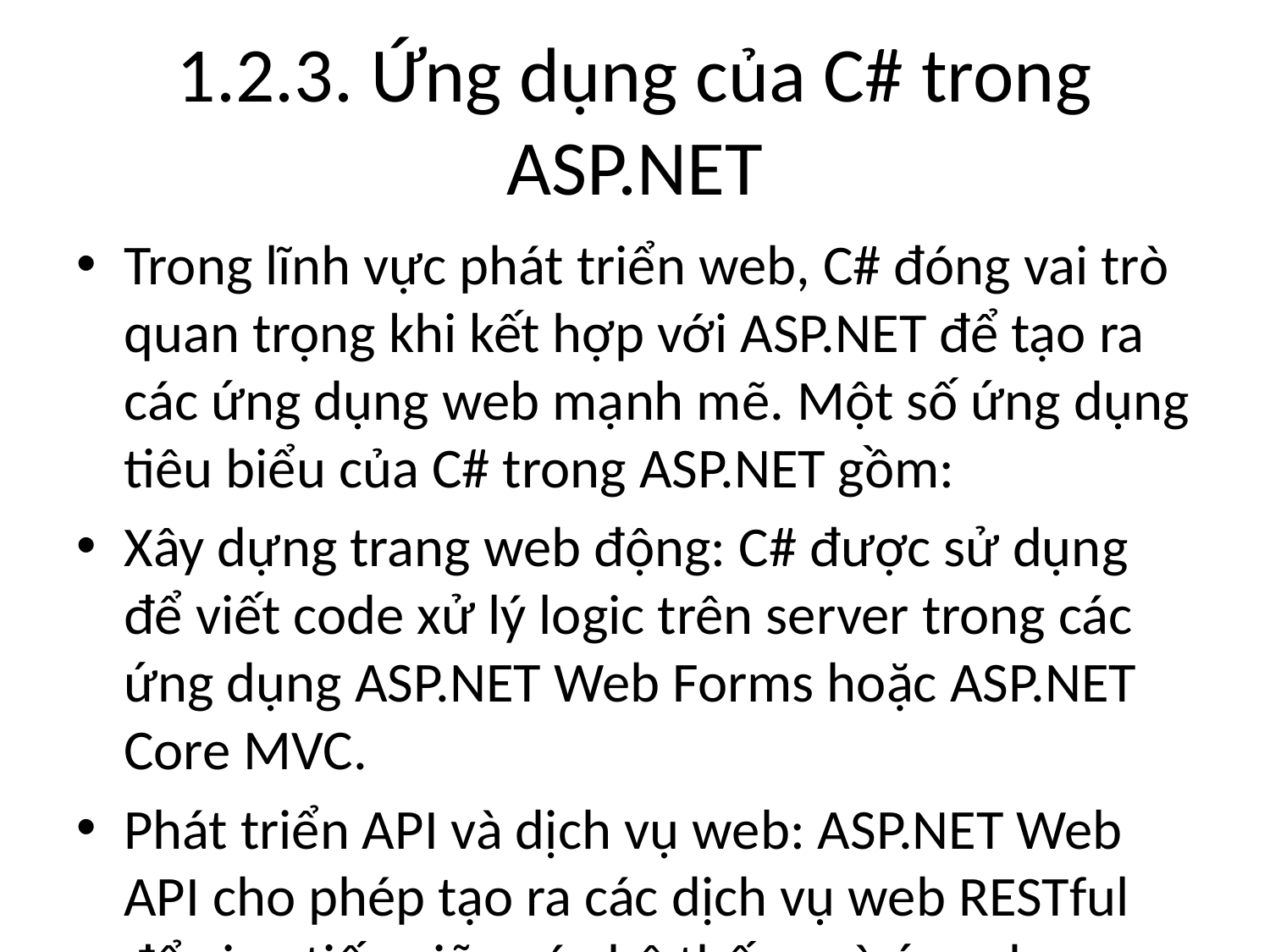

# 1.2.3. Ứng dụng của C# trong ASP.NET
Trong lĩnh vực phát triển web, C# đóng vai trò quan trọng khi kết hợp với ASP.NET để tạo ra các ứng dụng web mạnh mẽ. Một số ứng dụng tiêu biểu của C# trong ASP.NET gồm:
Xây dựng trang web động: C# được sử dụng để viết code xử lý logic trên server trong các ứng dụng ASP.NET Web Forms hoặc ASP.NET Core MVC.
Phát triển API và dịch vụ web: ASP.NET Web API cho phép tạo ra các dịch vụ web RESTful để giao tiếp giữa các hệ thống và ứng dụng.
Tương tác với cơ sở dữ liệu: C# hỗ trợ truy vấn và thao tác dữ liệu trên SQL Server thông qua ADO.NET hoặc Entity Framework.
Tích hợp với XML và JSON: C# giúp xử lý và trao đổi dữ liệu dưới dạng XML và JSON trong các ứng dụng web.
Nhờ những ưu điểm trên, C# trở thành một trong những ngôn ngữ lập trình phổ biến nhất hiện nay, đặc biệt là trong phát triển ứng dụng web sử dụng ASP.NET .